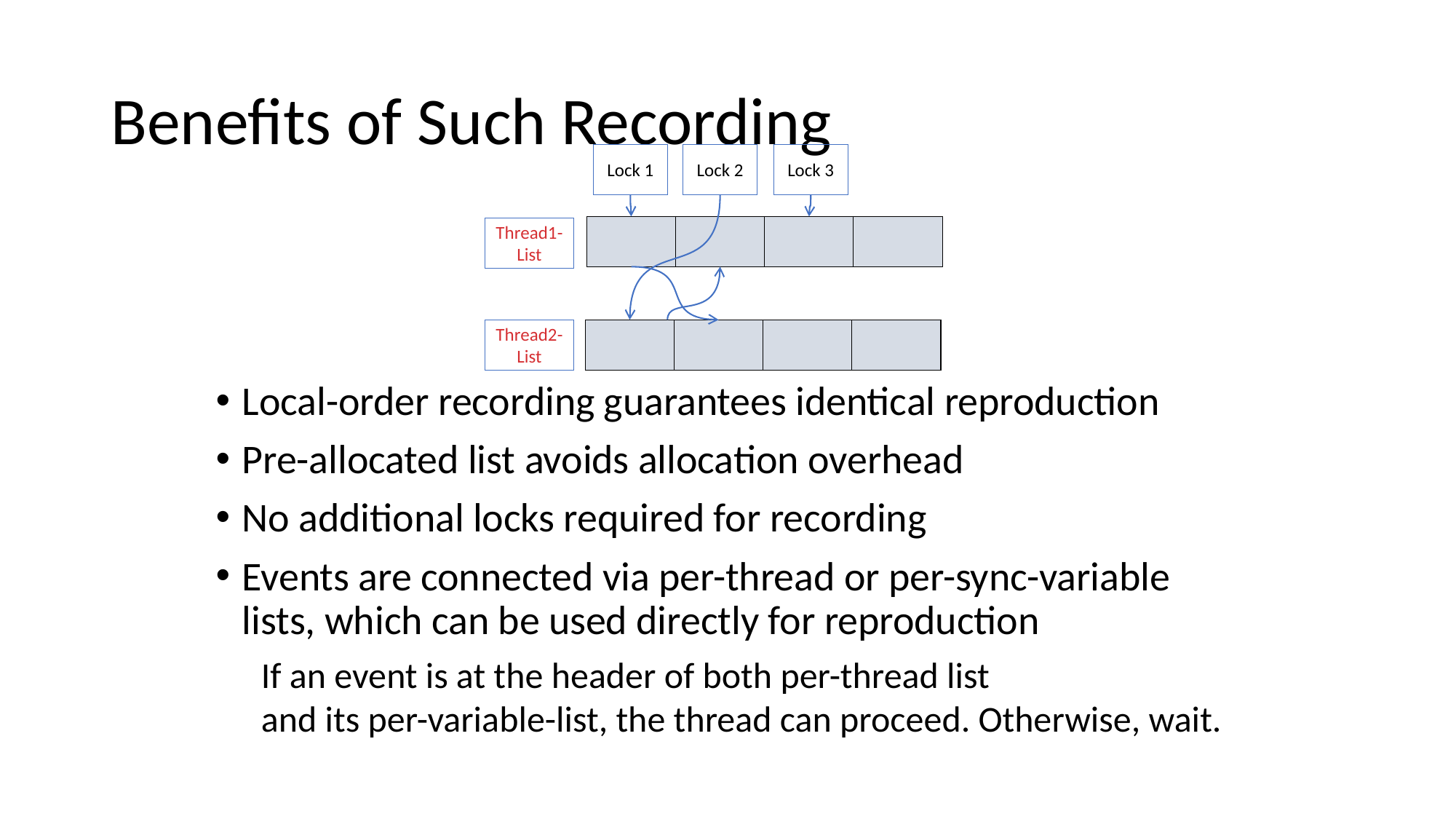

# Benefits of Such Recording
Lock 1
Lock 2
Lock 3

Thread1-List
Thread2-List

Local-order recording guarantees identical reproduction
Pre-allocated list avoids allocation overhead
No additional locks required for recording
Events are connected via per-thread or per-sync-variable lists, which can be used directly for reproduction

If an event is at the header of both per-thread list
and its per-variable-list, the thread can proceed. Otherwise, wait.